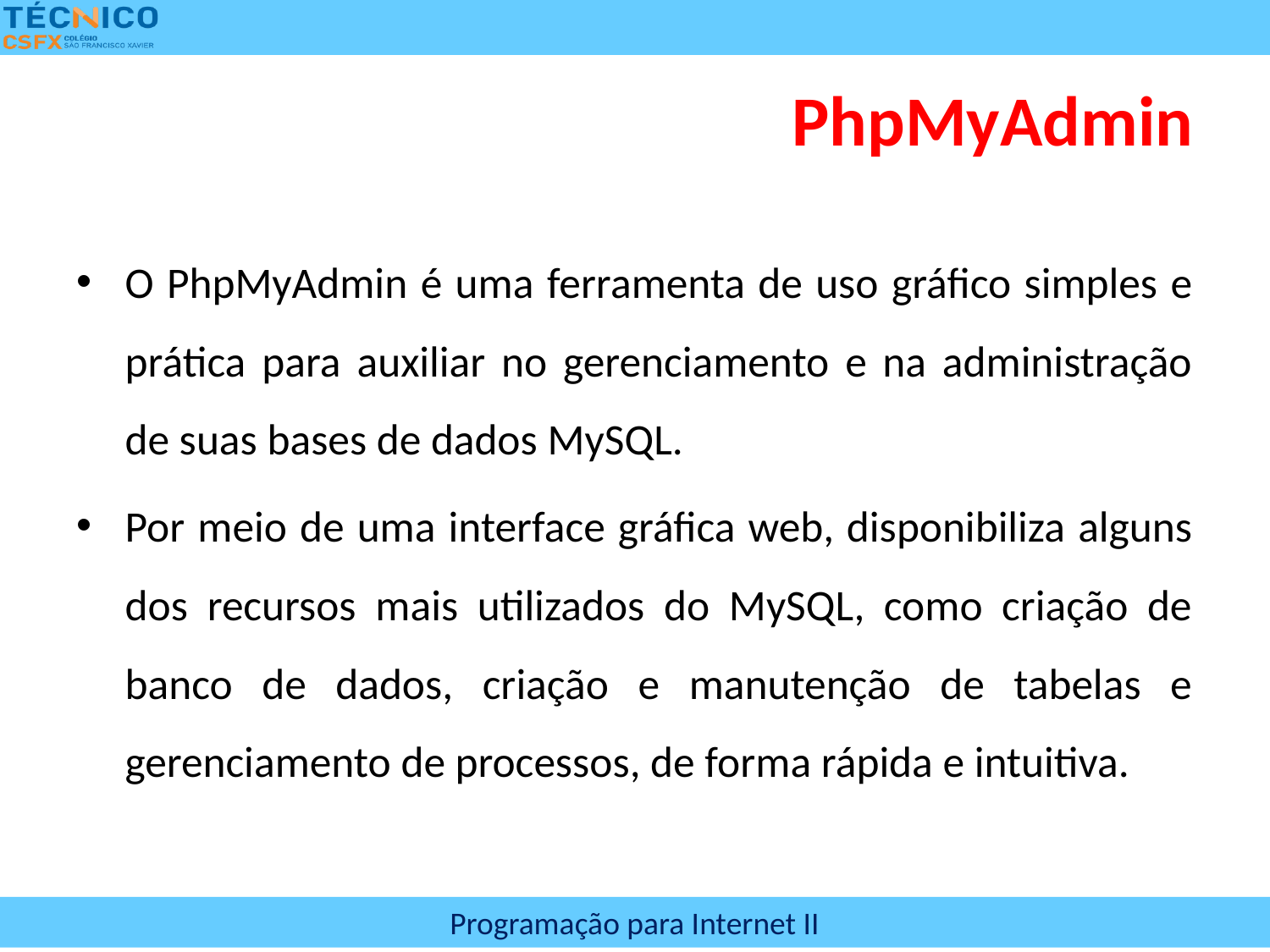

# PhpMyAdmin
O PhpMyAdmin é uma ferramenta de uso gráfico simples e prática para auxiliar no gerenciamento e na administração de suas bases de dados MySQL.
Por meio de uma interface gráfica web, disponibiliza alguns dos recursos mais utilizados do MySQL, como criação de banco de dados, criação e manutenção de tabelas e gerenciamento de processos, de forma rápida e intuitiva.